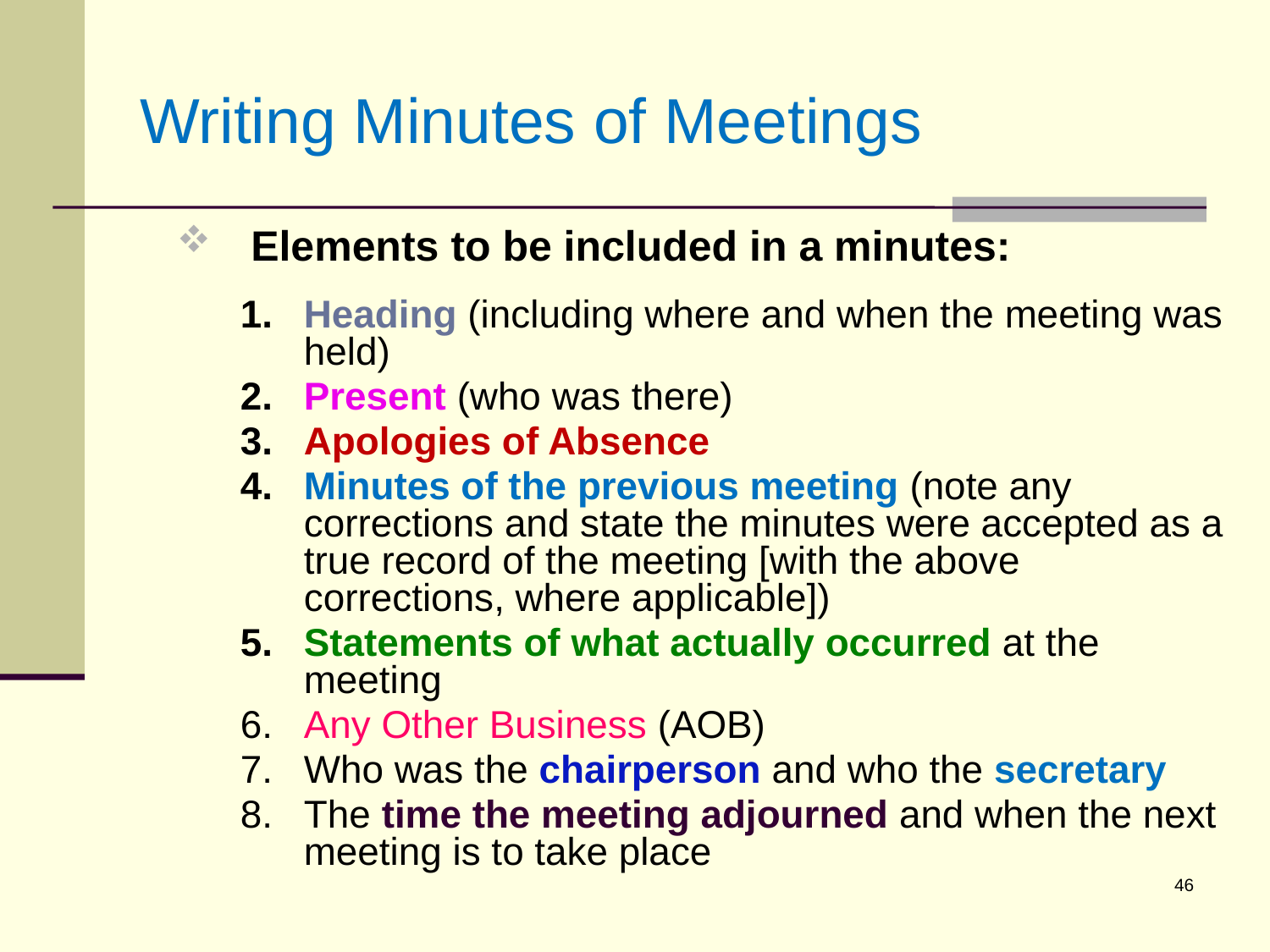

# Writing Minutes of Meetings
Elements to be included in a minutes:
Heading (including where and when the meeting was held)
Present (who was there)
Apologies of Absence
Minutes of the previous meeting (note any corrections and state the minutes were accepted as a true record of the meeting [with the above corrections, where applicable])
Statements of what actually occurred at the meeting
Any Other Business (AOB)
Who was the chairperson and who the secretary
The time the meeting adjourned and when the next meeting is to take place
46